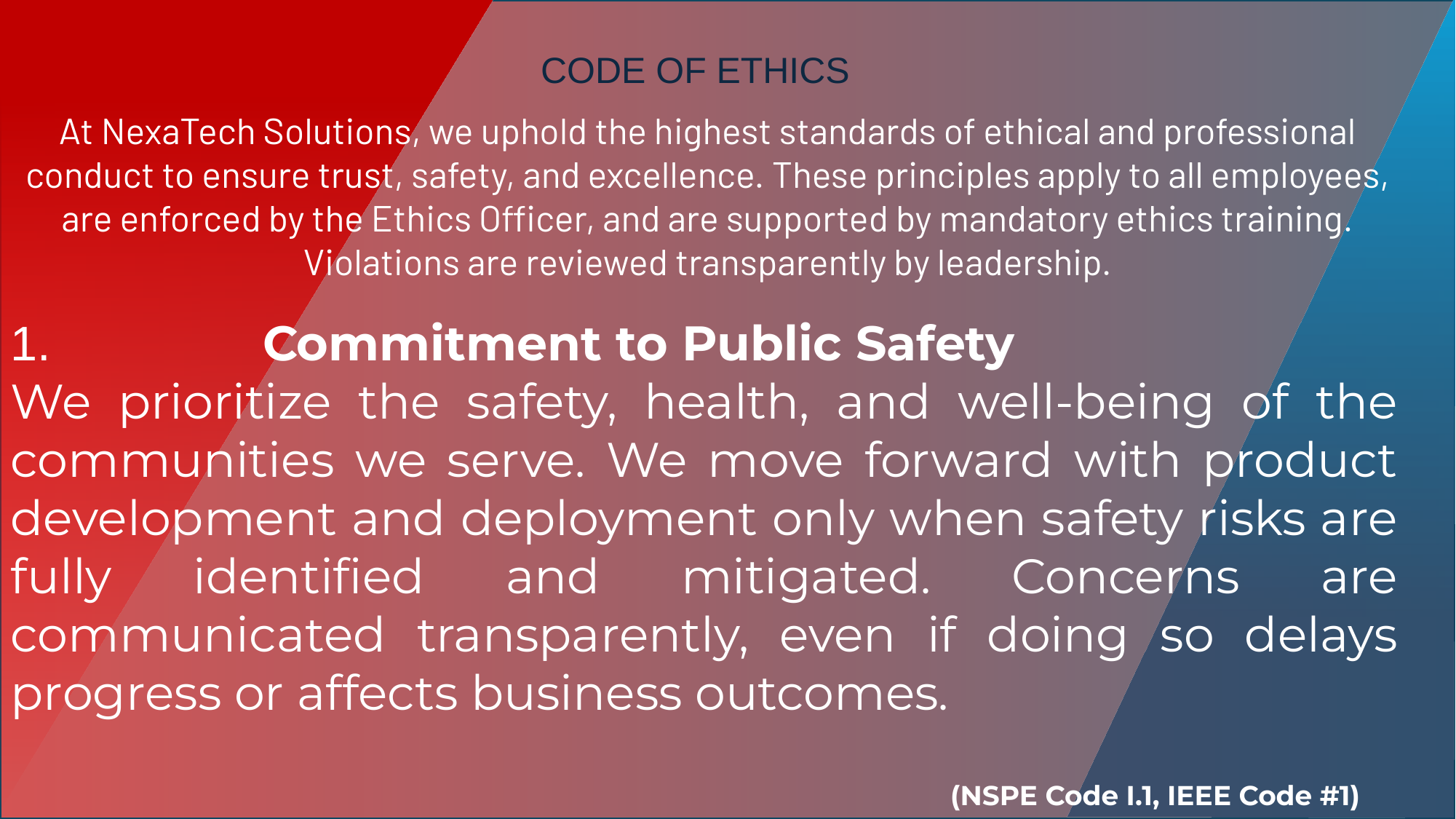

CODE OF ETHICS
At NexaTech Solutions, we uphold the highest standards of ethical and professional conduct to ensure trust, safety, and excellence. These principles apply to all employees, are enforced by the Ethics Officer, and are supported by mandatory ethics training. Violations are reviewed transparently by leadership.

1.                Commitment to Public Safety
We prioritize the safety, health, and well-being of the communities we serve. We move forward with product development and deployment only when safety risks are fully identified and mitigated. Concerns are communicated transparently, even if doing so delays progress or affects business outcomes.

                                                                                                                           (NSPE Code I.1, IEEE Code #1)